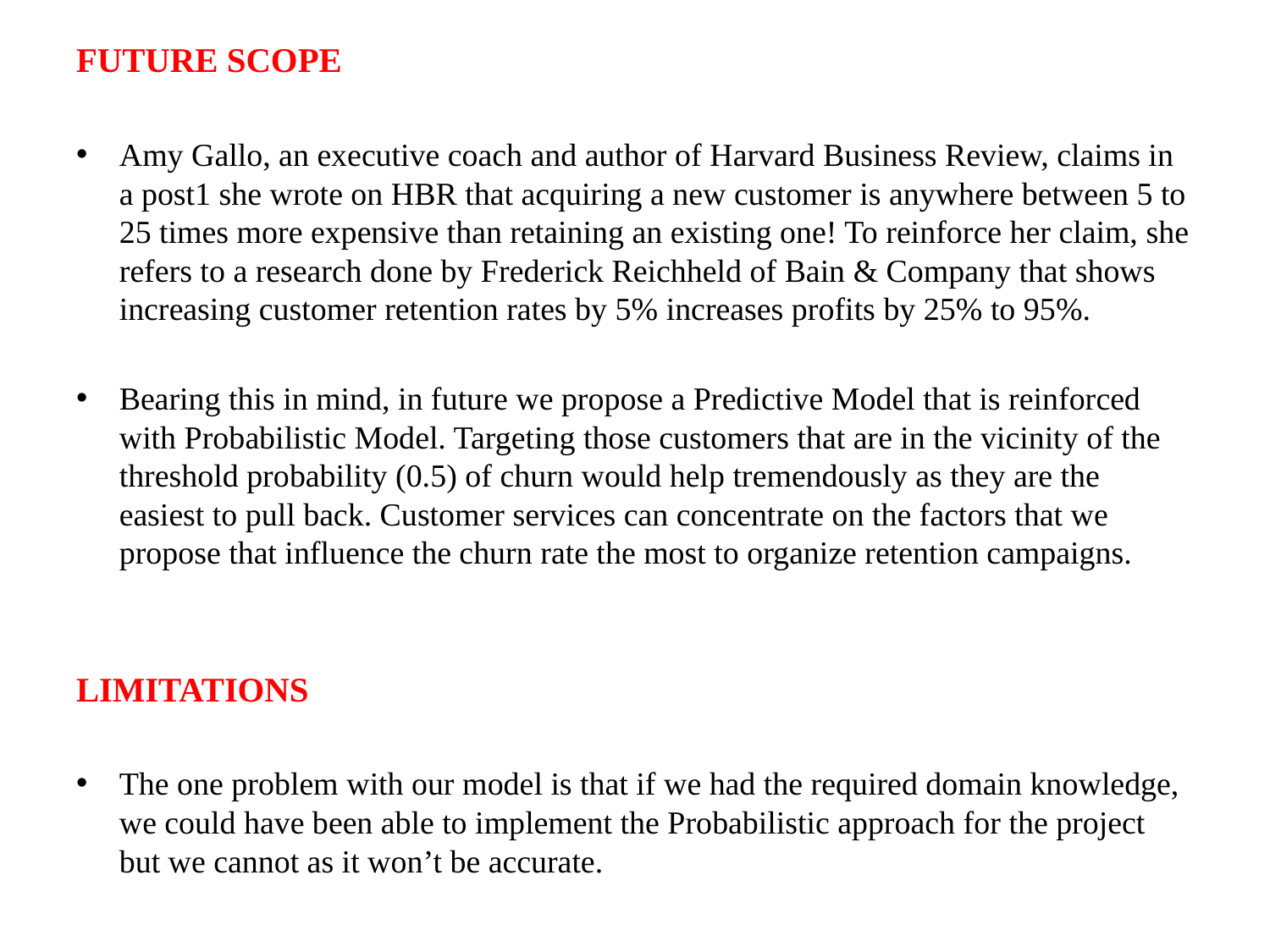

FUTURE SCOPE

Amy Gallo, an executive coach and author of Harvard Business Review, claims in a post1 she wrote on HBR that acquiring a new customer is anywhere between 5 to 25 times more expensive than retaining an existing one! To reinforce her claim, she refers to a research done by Frederick Reichheld of Bain & Company that shows increasing customer retention rates by 5% increases profits by 25% to 95%.

Bearing this in mind, in future we propose a Predictive Model that is reinforced with Probabilistic Model. Targeting those customers that are in the vicinity of the threshold probability (0.5) of churn would help tremendously as they are the easiest to pull back. Customer services can concentrate on the factors that we propose that influence the churn rate the most to organize retention campaigns.

LIMITATIONS

The one problem with our model is that if we had the required domain knowledge, we could have been able to implement the Probabilistic approach for the project but we cannot as it won’t be accurate.